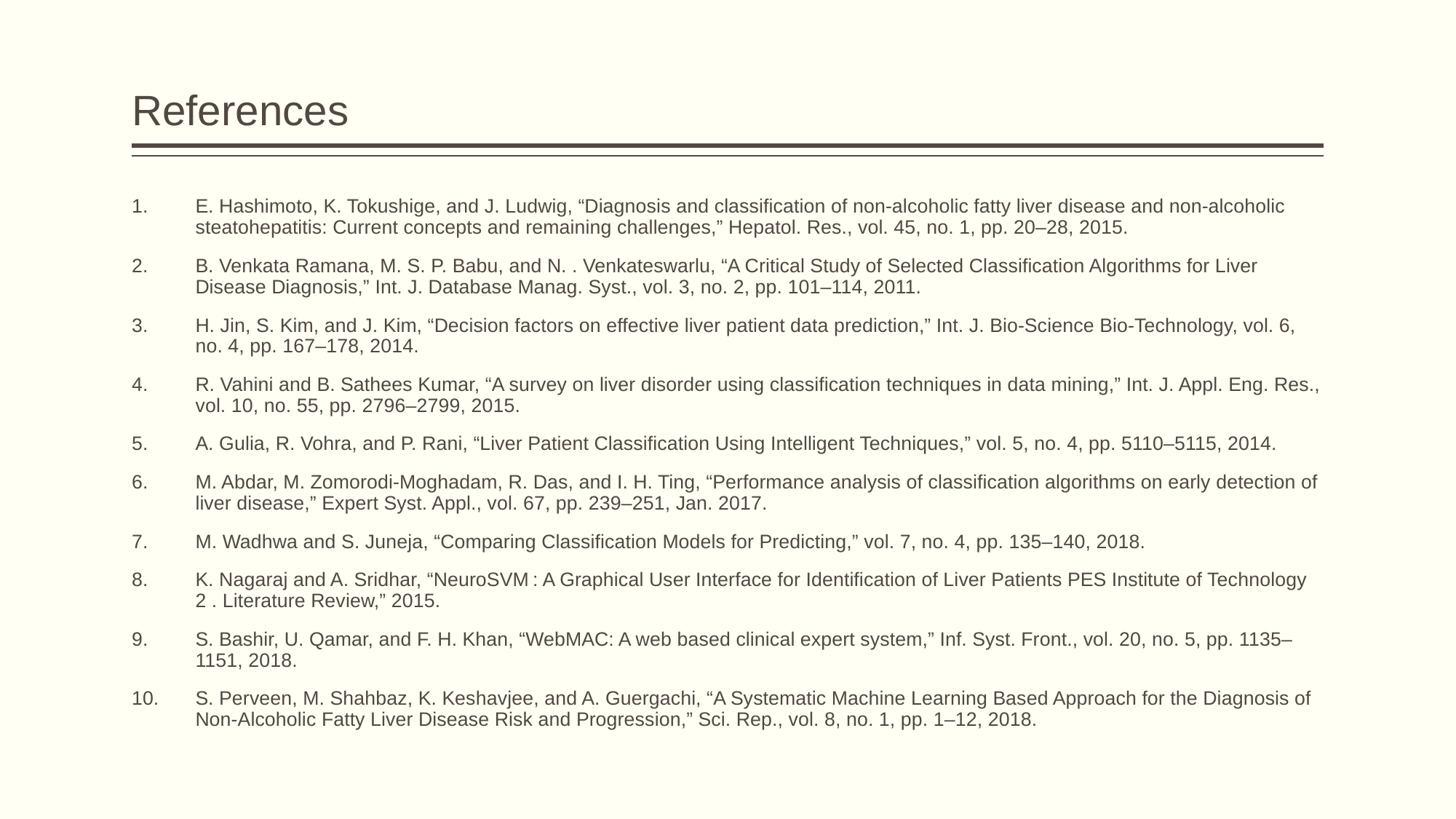

# References
E. Hashimoto, K. Tokushige, and J. Ludwig, “Diagnosis and classification of non-alcoholic fatty liver disease and non-alcoholic steatohepatitis: Current concepts and remaining challenges,” Hepatol. Res., vol. 45, no. 1, pp. 20–28, 2015.
B. Venkata Ramana, M. S. P. Babu, and N. . Venkateswarlu, “A Critical Study of Selected Classification Algorithms for Liver Disease Diagnosis,” Int. J. Database Manag. Syst., vol. 3, no. 2, pp. 101–114, 2011.
H. Jin, S. Kim, and J. Kim, “Decision factors on effective liver patient data prediction,” Int. J. Bio-Science Bio-Technology, vol. 6, no. 4, pp. 167–178, 2014.
R. Vahini and B. Sathees Kumar, “A survey on liver disorder using classification techniques in data mining,” Int. J. Appl. Eng. Res., vol. 10, no. 55, pp. 2796–2799, 2015.
A. Gulia, R. Vohra, and P. Rani, “Liver Patient Classification Using Intelligent Techniques,” vol. 5, no. 4, pp. 5110–5115, 2014.
M. Abdar, M. Zomorodi-Moghadam, R. Das, and I. H. Ting, “Performance analysis of classification algorithms on early detection of liver disease,” Expert Syst. Appl., vol. 67, pp. 239–251, Jan. 2017.
M. Wadhwa and S. Juneja, “Comparing Classification Models for Predicting,” vol. 7, no. 4, pp. 135–140, 2018.
K. Nagaraj and A. Sridhar, “NeuroSVM : A Graphical User Interface for Identification of Liver Patients PES Institute of Technology 2 . Literature Review,” 2015.
S. Bashir, U. Qamar, and F. H. Khan, “WebMAC: A web based clinical expert system,” Inf. Syst. Front., vol. 20, no. 5, pp. 1135–1151, 2018.
S. Perveen, M. Shahbaz, K. Keshavjee, and A. Guergachi, “A Systematic Machine Learning Based Approach for the Diagnosis of Non-Alcoholic Fatty Liver Disease Risk and Progression,” Sci. Rep., vol. 8, no. 1, pp. 1–12, 2018.